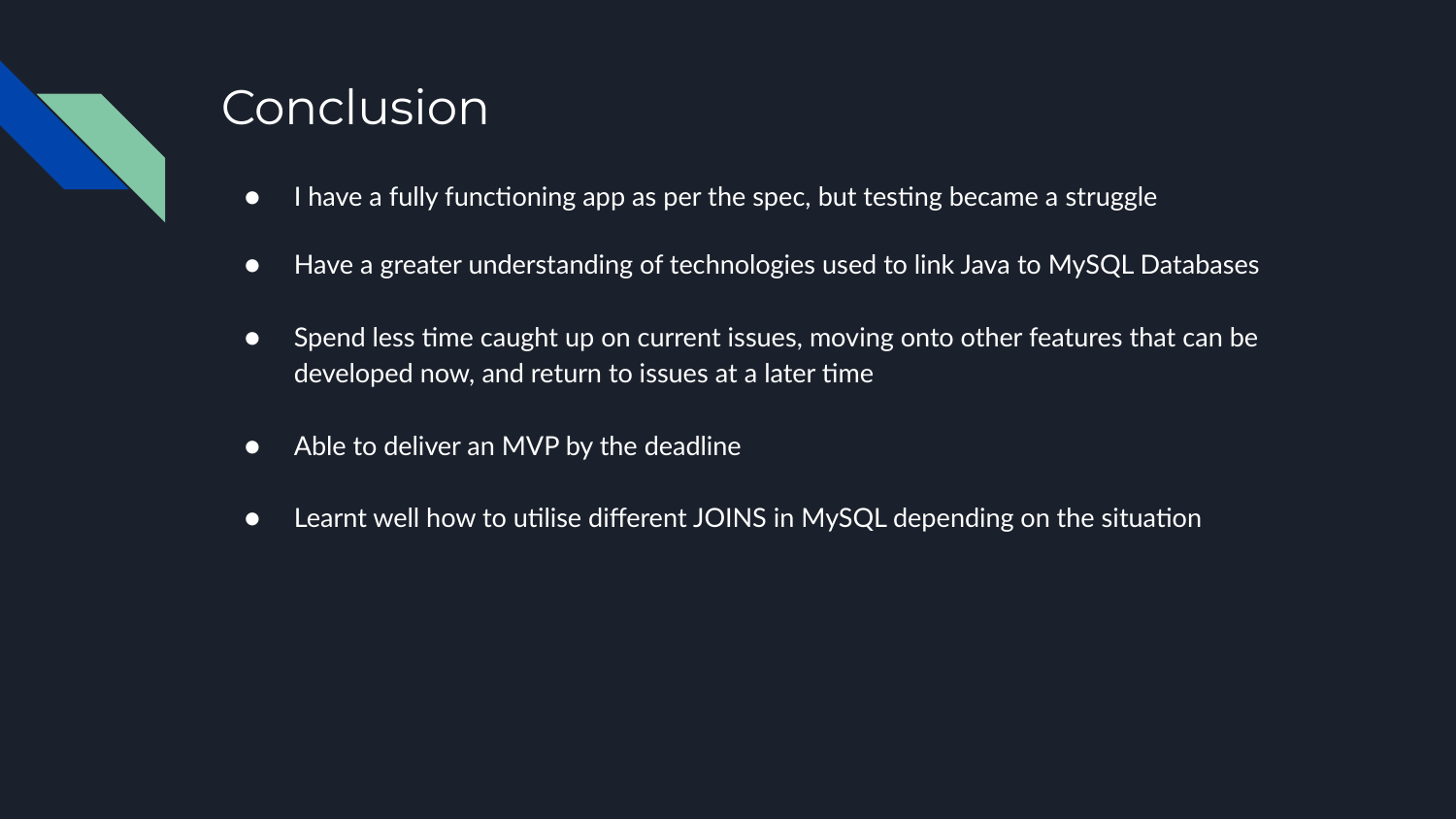

# Conclusion
I have a fully functioning app as per the spec, but testing became a struggle
Have a greater understanding of technologies used to link Java to MySQL Databases
Spend less time caught up on current issues, moving onto other features that can be developed now, and return to issues at a later time
Able to deliver an MVP by the deadline
Learnt well how to utilise different JOINS in MySQL depending on the situation